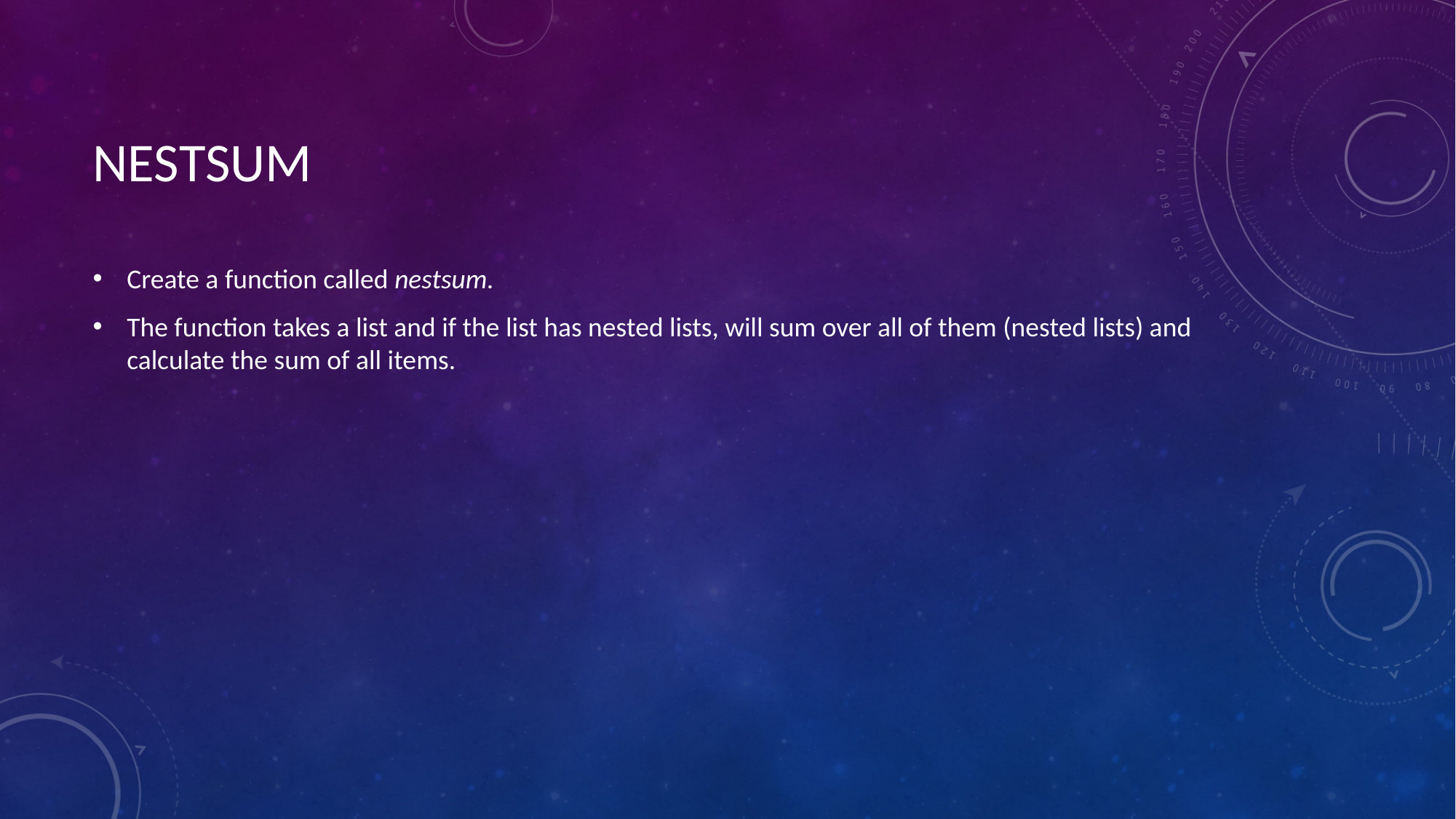

# nestsum
Create a function called nestsum.
The function takes a list and if the list has nested lists, will sum over all of them (nested lists) and calculate the sum of all items.